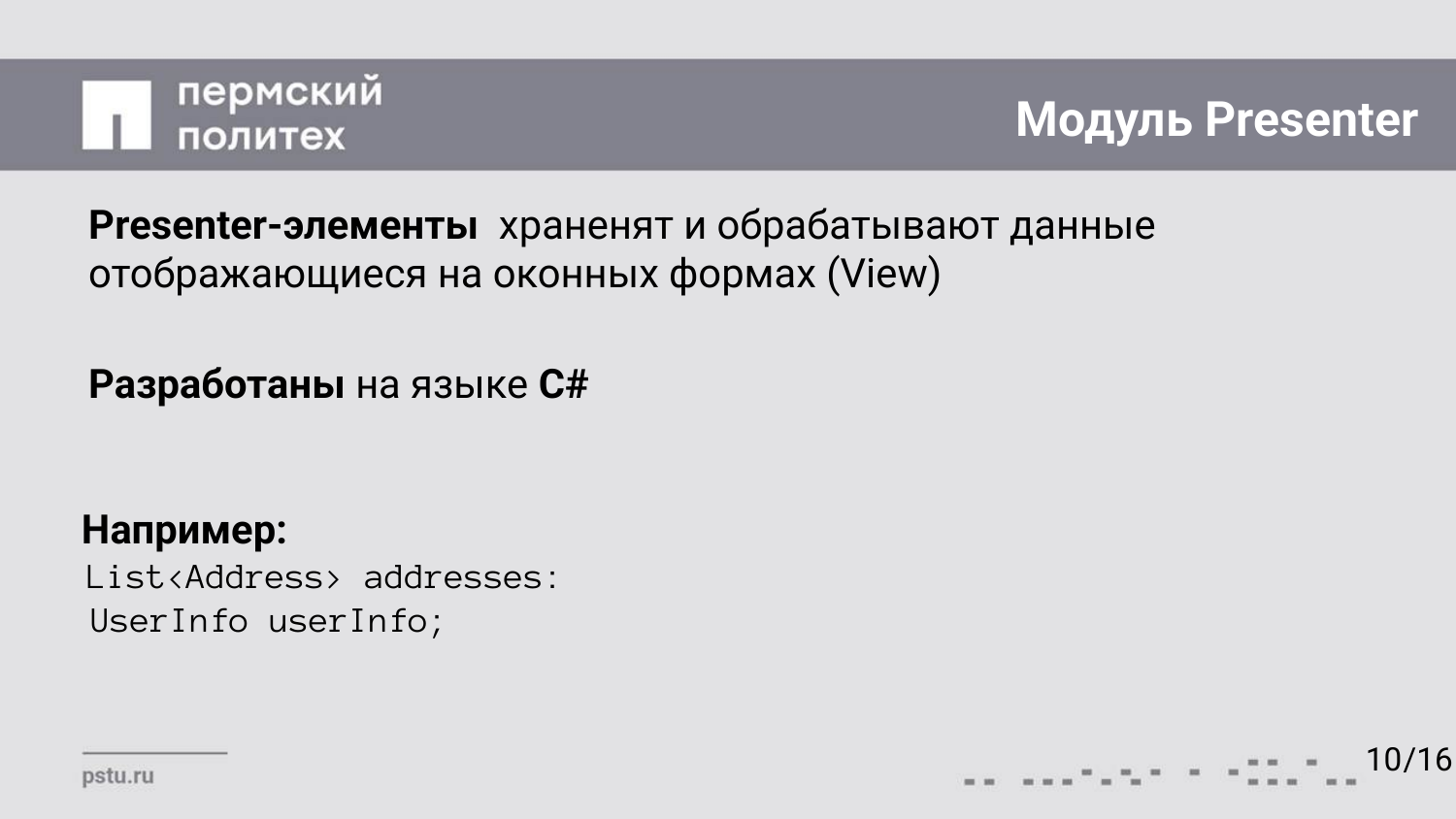

# Модуль Presenter
Presenter-элементы  храненят и обрабатывают данные отображающиеся на оконных формах (View)

Разработаны на языке С#
 Например:
  List<Address> addresses:
 UserInfo userInfo;

10
/16